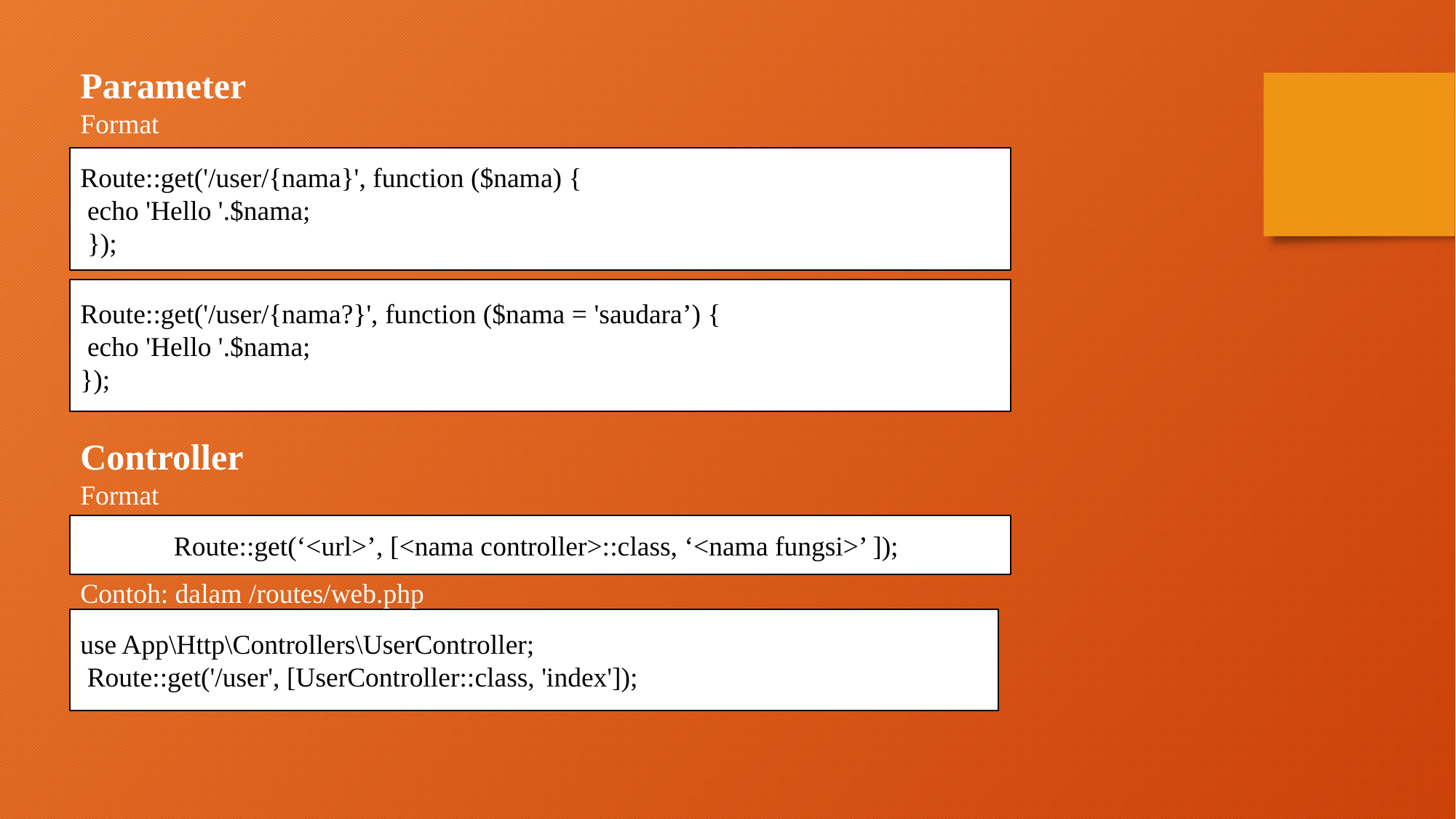

Parameter
Format

Controller
Format

Contoh: dalam /routes/web.php
Route::get('/user/{nama}', function ($nama) {
 echo 'Hello '.$nama;
 });
Route::get('/user/{nama?}', function ($nama = 'saudara’) {
 echo 'Hello '.$nama;
});
Route::get(‘<url>’, [<nama controller>::class, ‘<nama fungsi>’ ]);
use App\Http\Controllers\UserController;
 Route::get('/user', [UserController::class, 'index']);